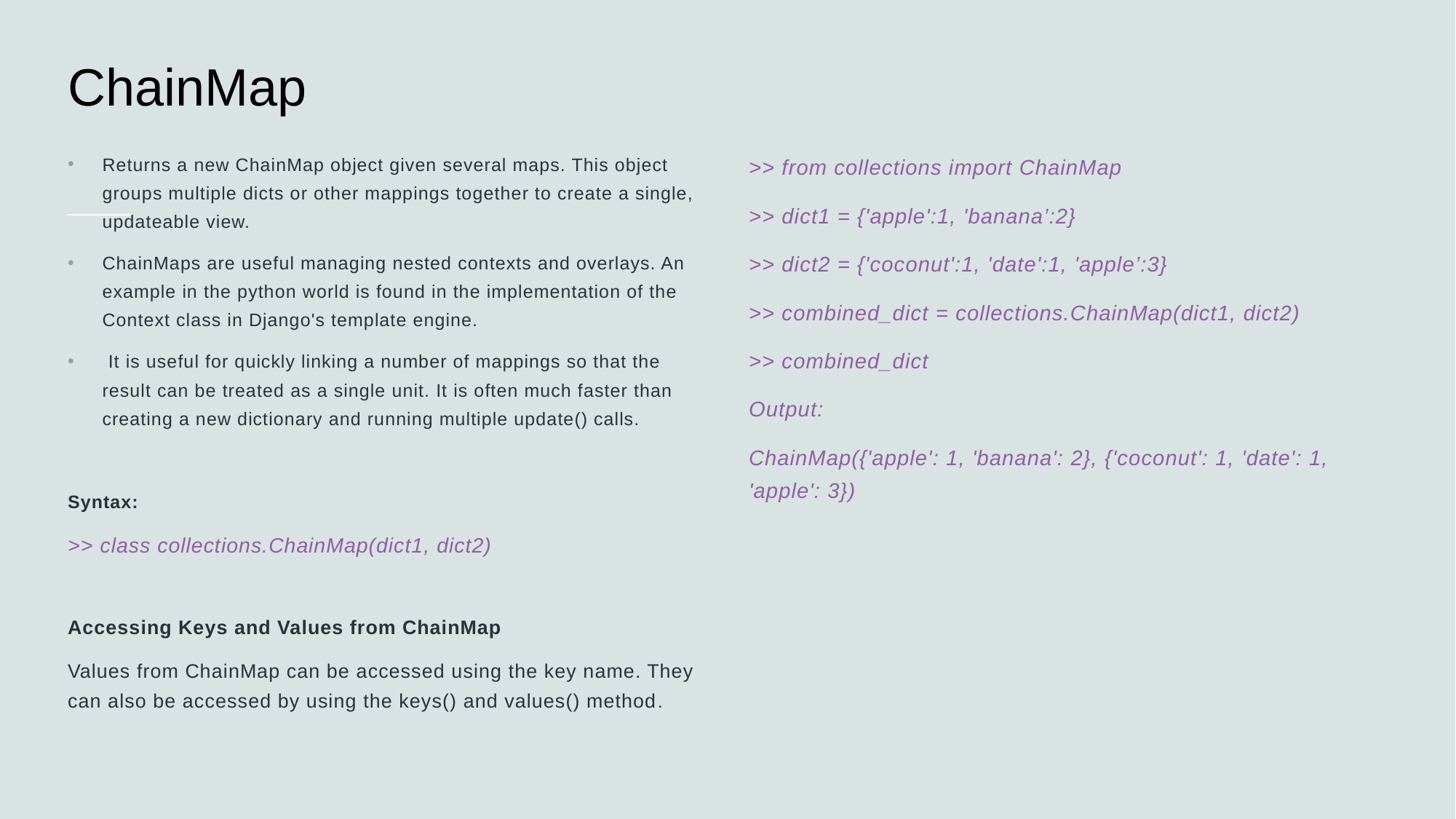

# ChainMap
Returns a new ChainMap object given several maps. This object groups multiple dicts or other mappings together to create a single, updateable view.
ChainMaps are useful managing nested contexts and overlays. An example in the python world is found in the implementation of the Context class in Django's template engine.
 It is useful for quickly linking a number of mappings so that the result can be treated as a single unit. It is often much faster than creating a new dictionary and running multiple update() calls.

Syntax:
>> class collections.ChainMap(dict1, dict2)

Accessing Keys and Values from ChainMap
Values from ChainMap can be accessed using the key name. They can also be accessed by using the keys() and values() method.

>> from collections import ChainMap
>> dict1 = {'apple':1, 'banana’:2}
>> dict2 = {'coconut':1, 'date':1, 'apple’:3}
>> combined_dict = collections.ChainMap(dict1, dict2)
>> combined_dict
Output:
ChainMap({'apple': 1, 'banana': 2}, {'coconut': 1, 'date': 1, 'apple': 3})